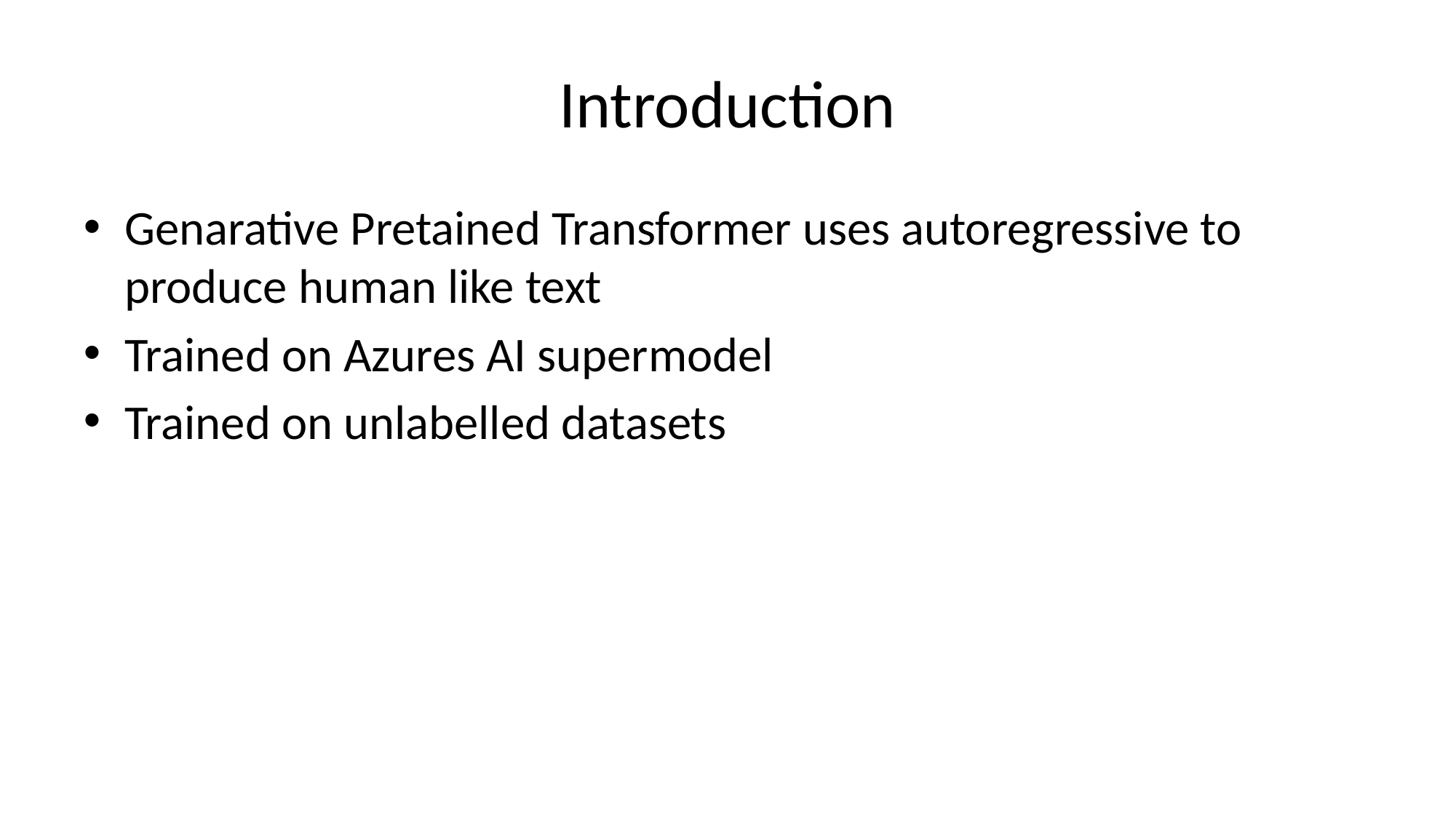

# Introduction
Genarative Pretained Transformer uses autoregressive to produce human like text
Trained on Azures AI supermodel
Trained on unlabelled datasets